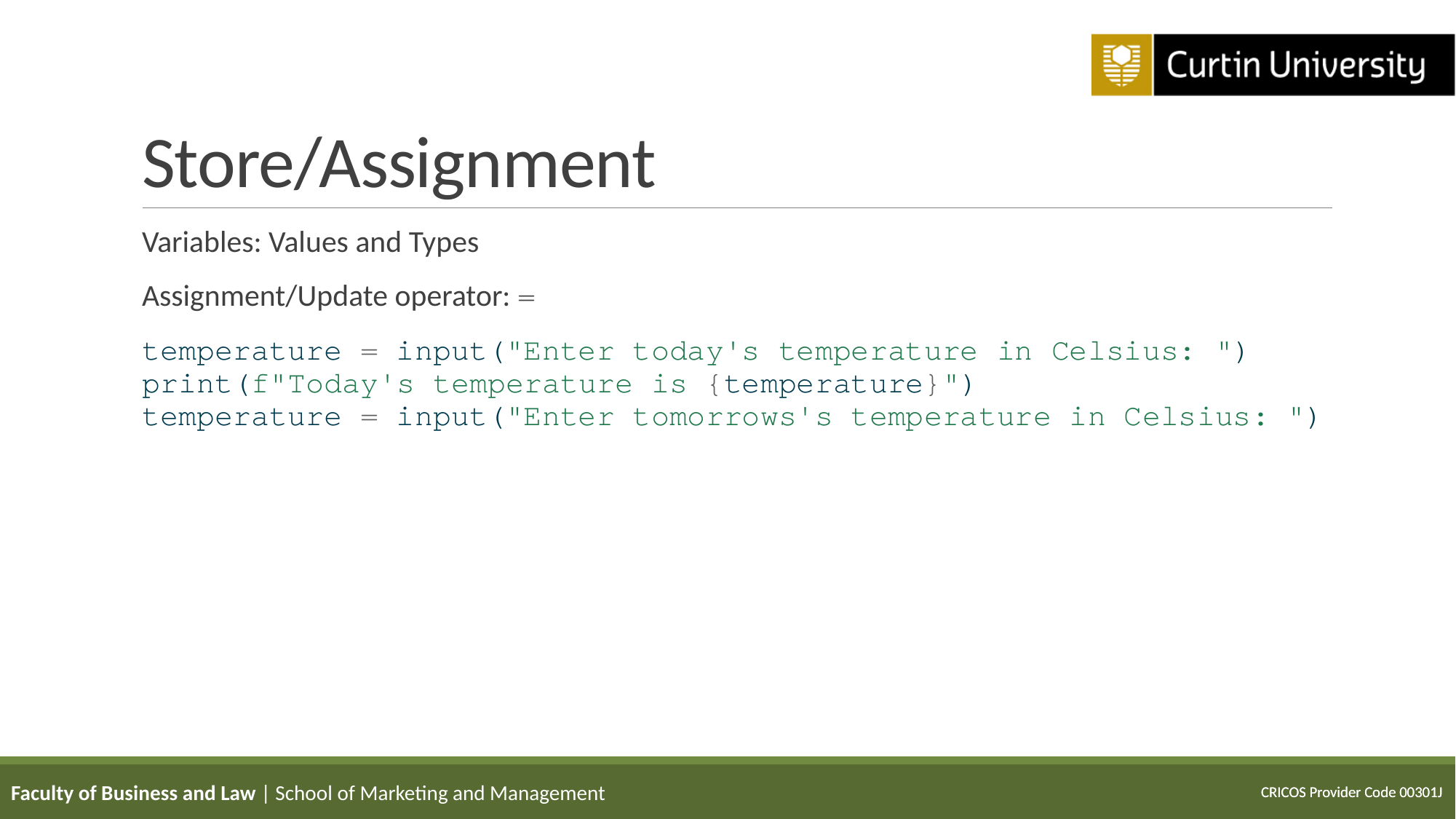

# Store/Assignment
Variables: Values and Types
Assignment/Update operator: =
temperature = input("Enter today's temperature in Celsius: ")
print(f"Today's temperature is {temperature}")
temperature = input("Enter tomorrows's temperature in Celsius: ")
Faculty of Business and Law | School of Marketing and Management